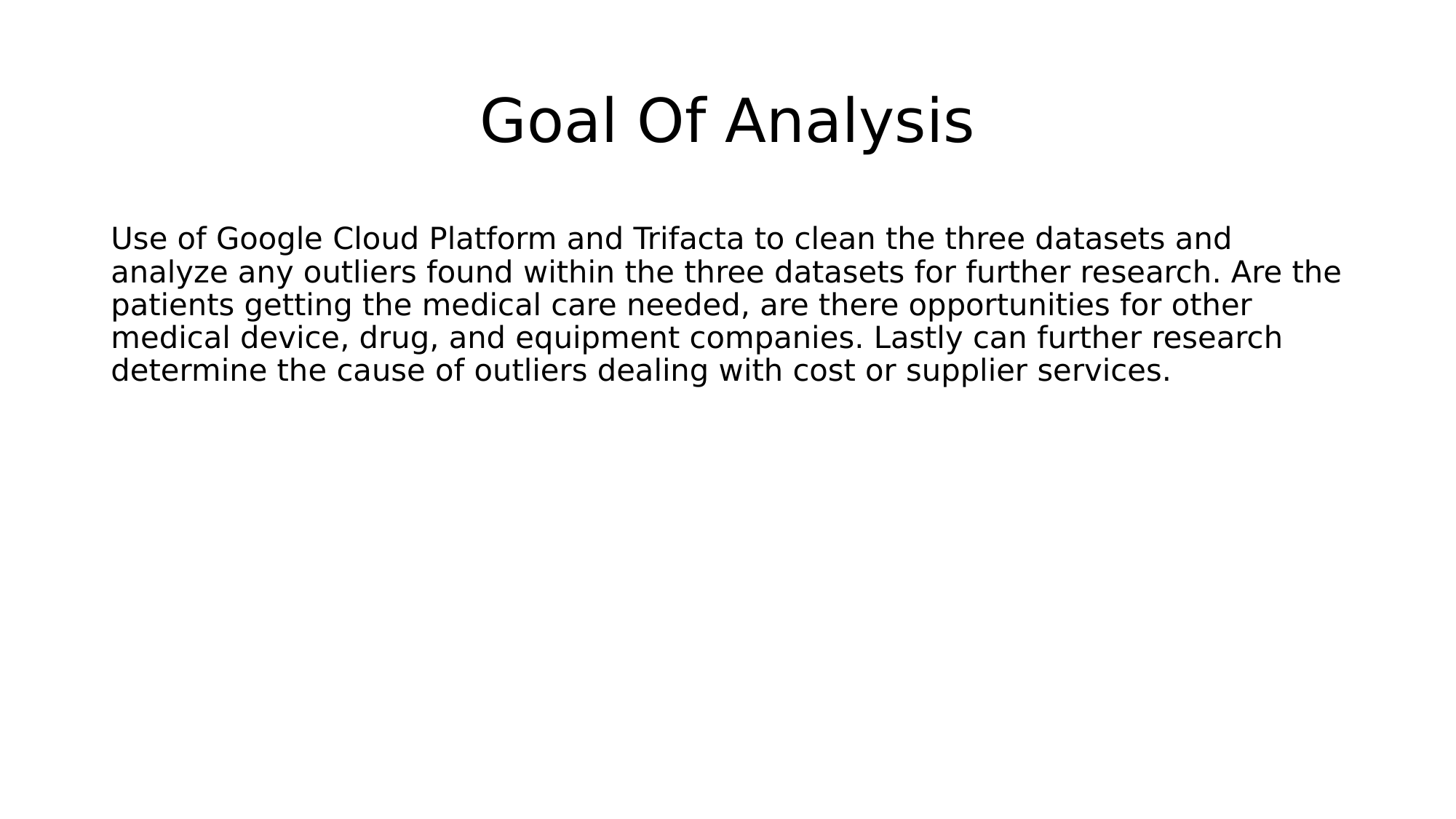

# Goal Of Analysis
Use of Google Cloud Platform and Trifacta to clean the three datasets and analyze any outliers found within the three datasets for further research. Are the patients getting the medical care needed, are there opportunities for other medical device, drug, and equipment companies. Lastly can further research determine the cause of outliers dealing with cost or supplier services.